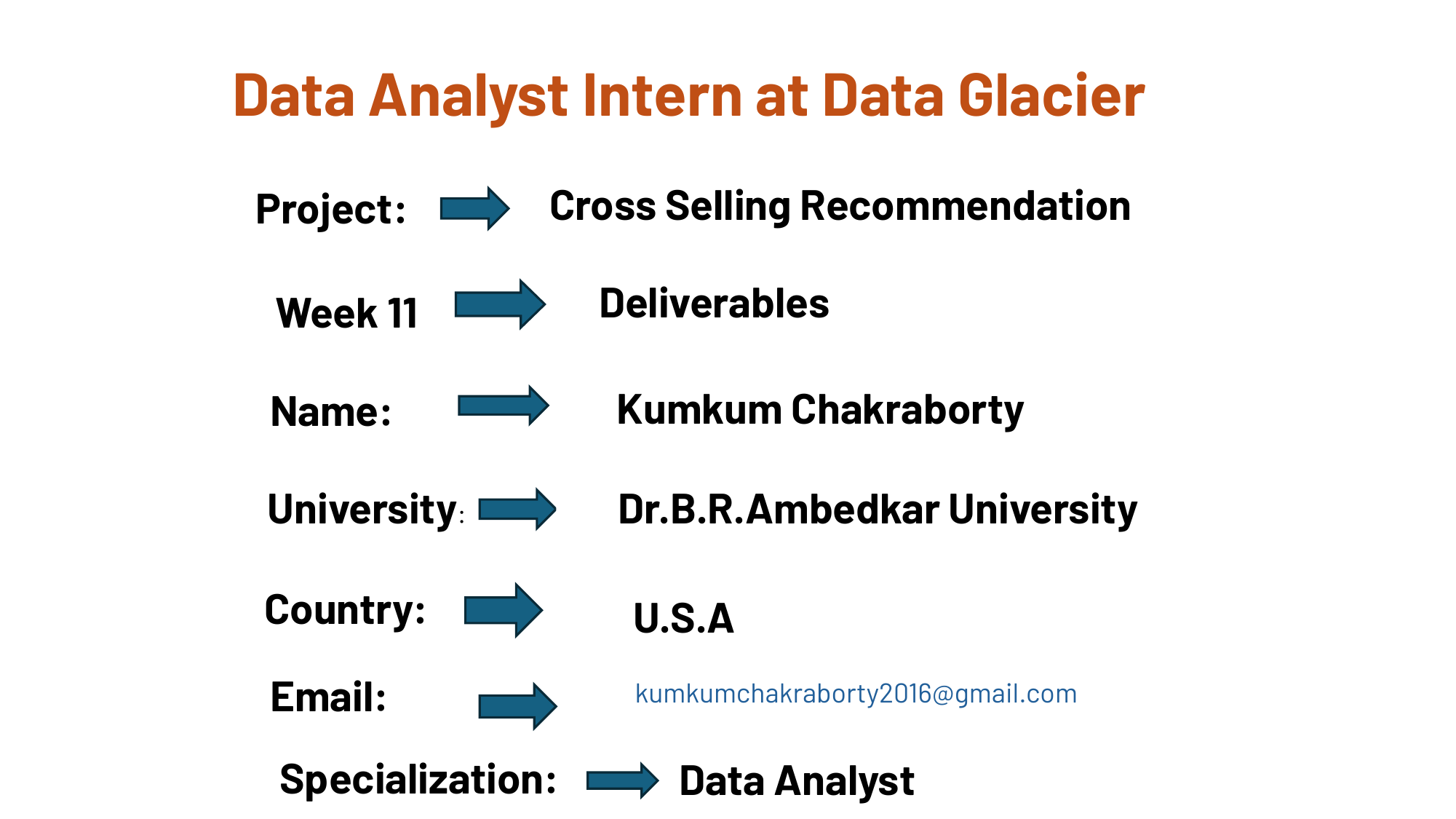

Data Analyst Intern at Data Glacier
Cross Selling Recommendation
Project:

Deliverables
Week 11

Name:
Kumkum Chakraborty

Dr.B.R.Ambedkar University
University:

Country:
U.S.A

Email:
kumkumchakraborty2016@gmail.com

Specialization:
Data Analyst